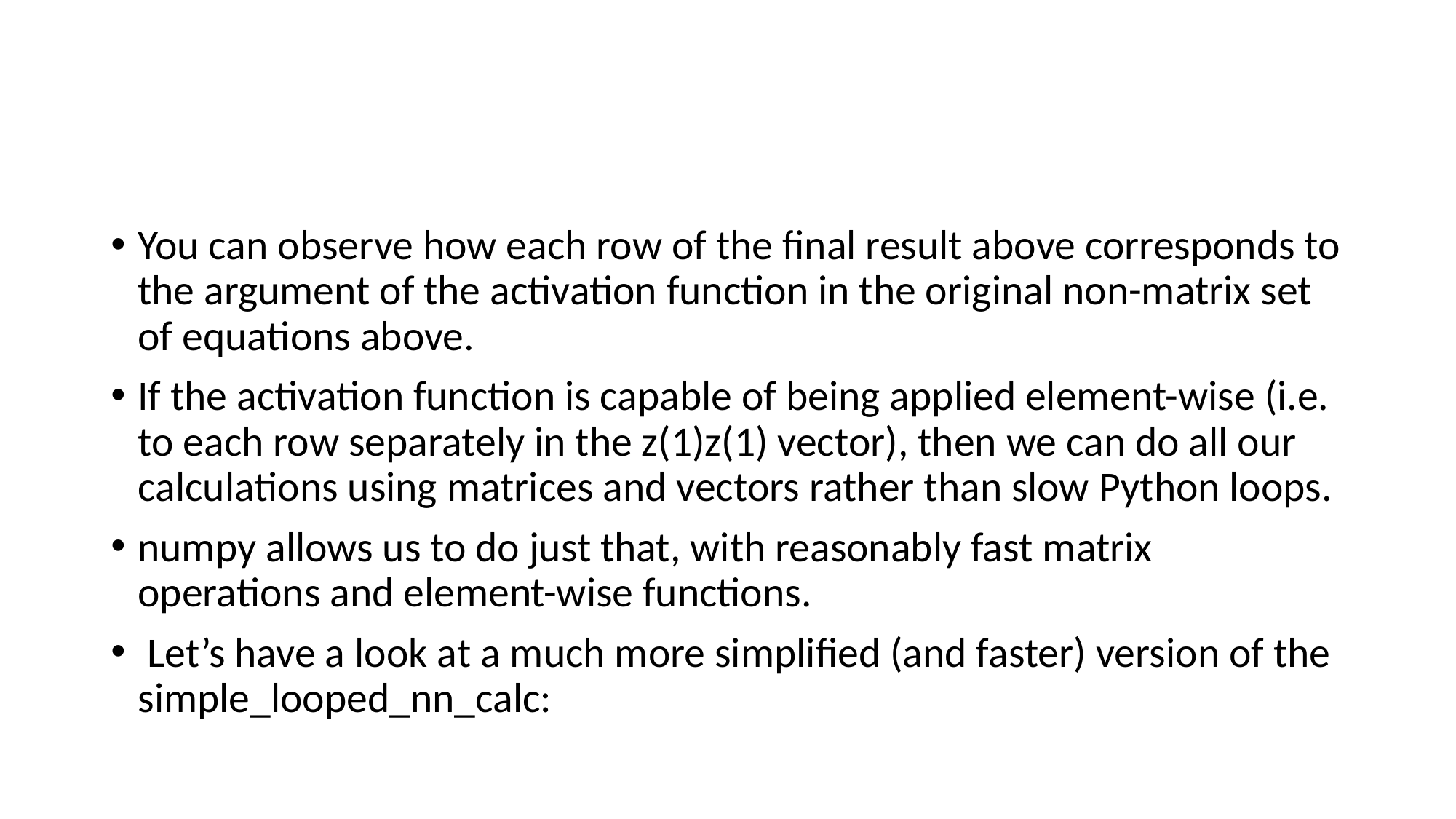

#
You can observe how each row of the final result above corresponds to the argument of the activation function in the original non-matrix set of equations above.
If the activation function is capable of being applied element-wise (i.e. to each row separately in the z(1)z(1) vector), then we can do all our calculations using matrices and vectors rather than slow Python loops.
numpy allows us to do just that, with reasonably fast matrix operations and element-wise functions.
 Let’s have a look at a much more simplified (and faster) version of the simple_looped_nn_calc: